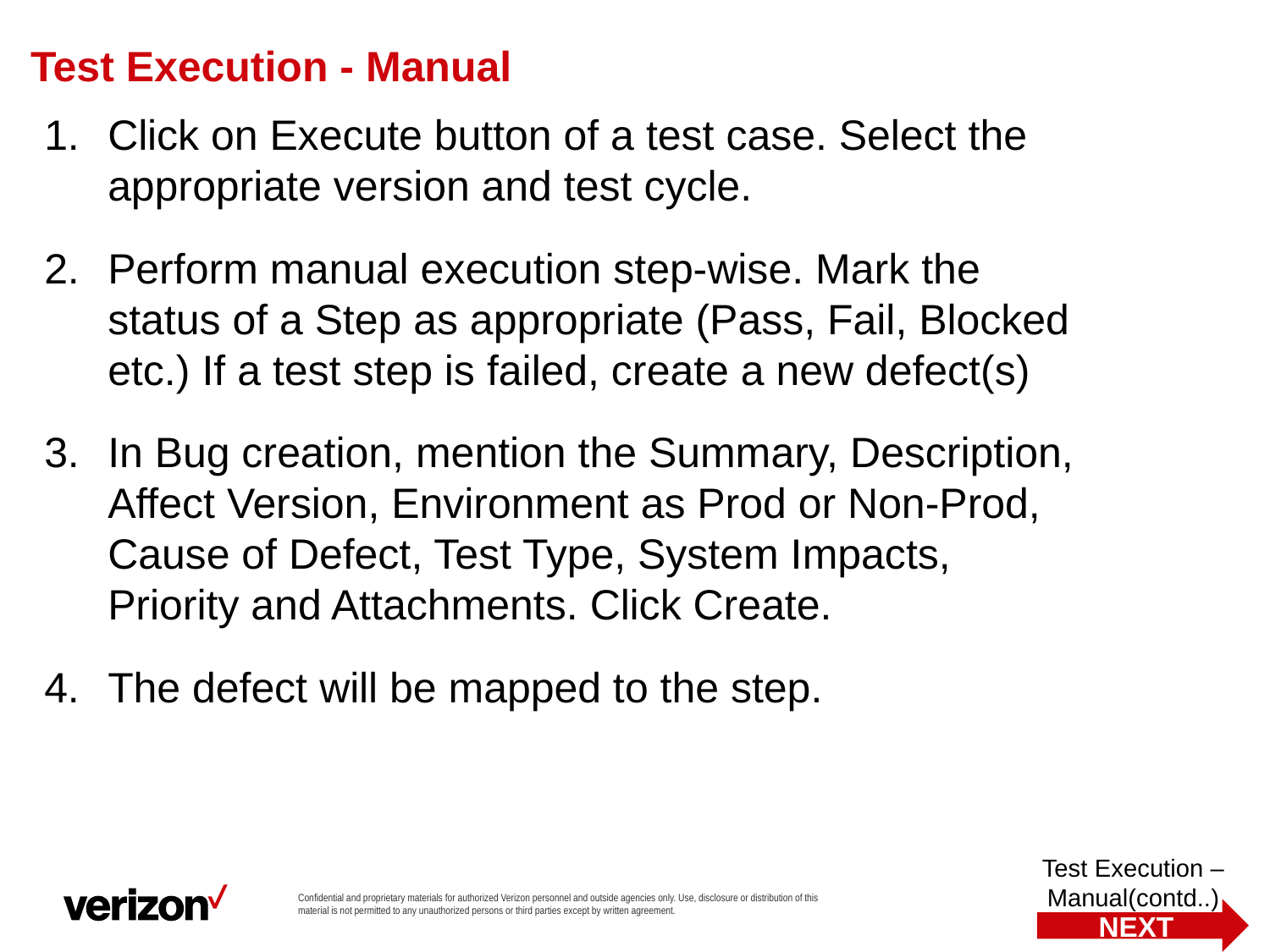

Test Execution - Manual
Click on Execute button of a test case. Select the appropriate version and test cycle.
Perform manual execution step-wise. Mark the status of a Step as appropriate (Pass, Fail, Blocked etc.) If a test step is failed, create a new defect(s)
In Bug creation, mention the Summary, Description, Affect Version, Environment as Prod or Non-Prod, Cause of Defect, Test Type, System Impacts, Priority and Attachments. Click Create.
The defect will be mapped to the step.
Test Execution – Manual(contd..)
Confidential and proprietary materials for authorized Verizon personnel and outside agencies only. Use, disclosure or distribution of this material is not permitted to any unauthorized persons or third parties except by written agreement.
NEXT